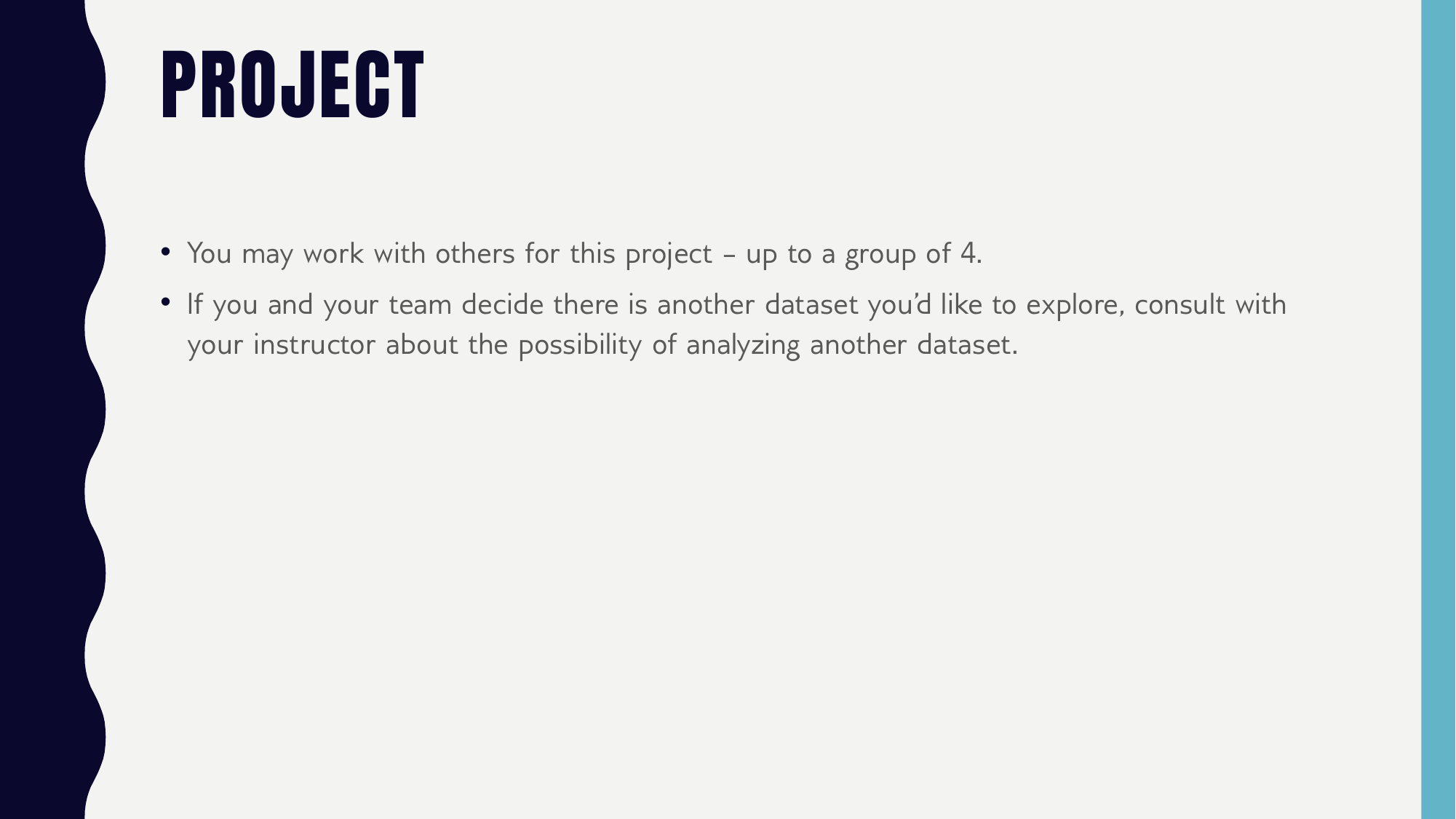

# project
You may work with others for this project – up to a group of 4.
If you and your team decide there is another dataset you’d like to explore, consult with your instructor about the possibility of analyzing another dataset.